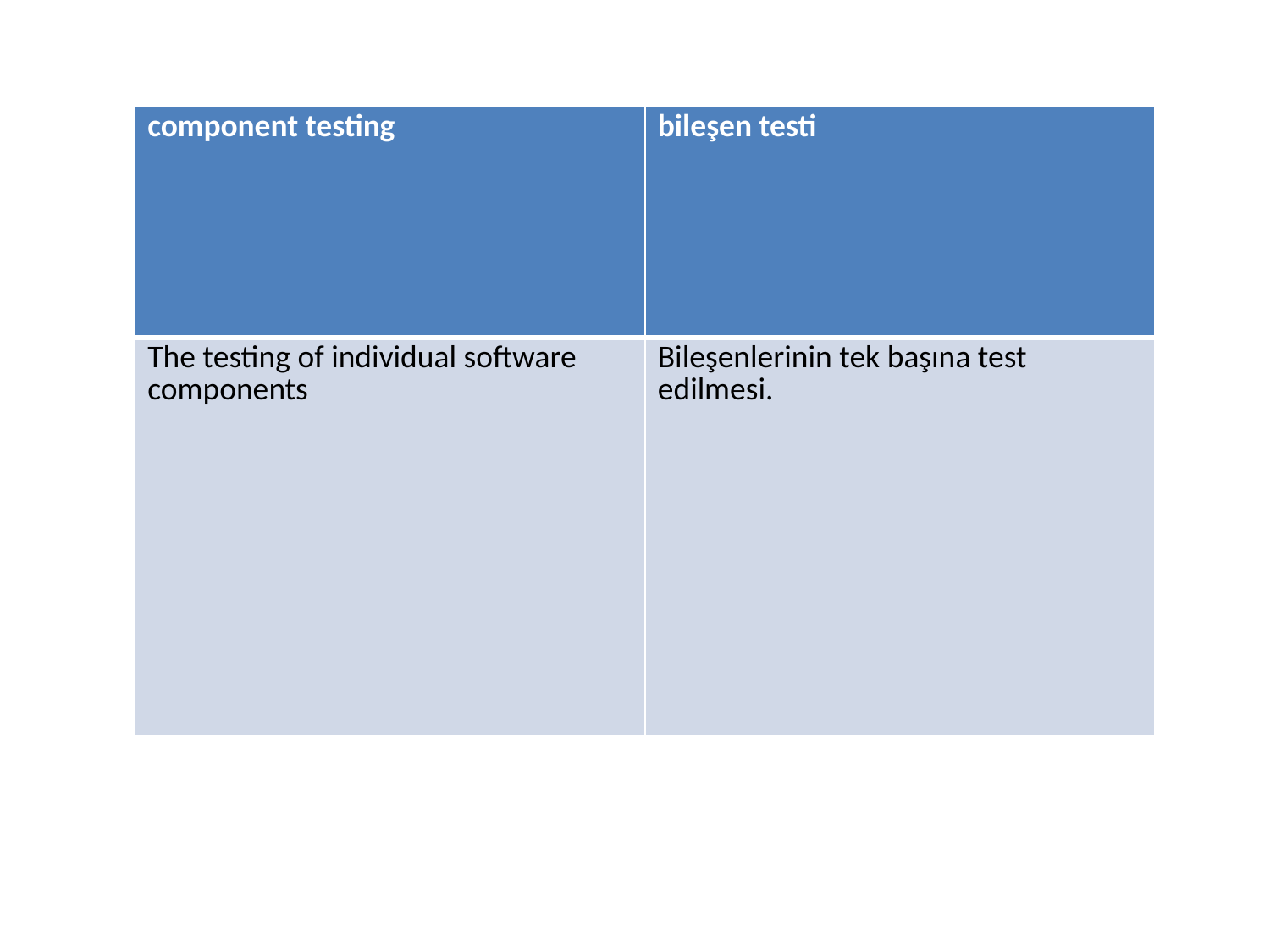

| component testing | bileşen testi |
| --- | --- |
| The testing of individual software components | Bileşenlerinin tek başına test edilmesi. |